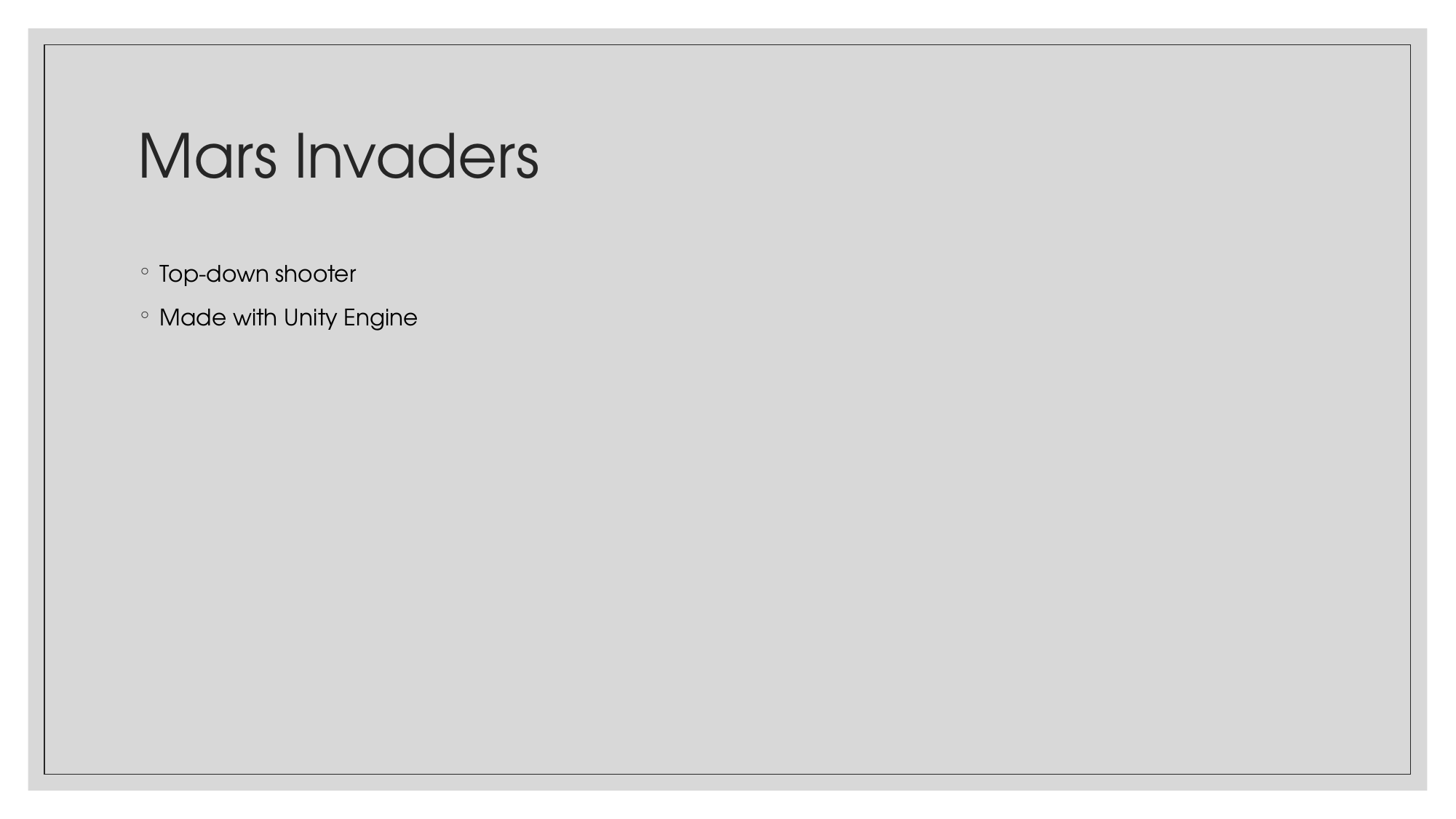

# Mars Invaders
Top-down shooter
Made with Unity Engine